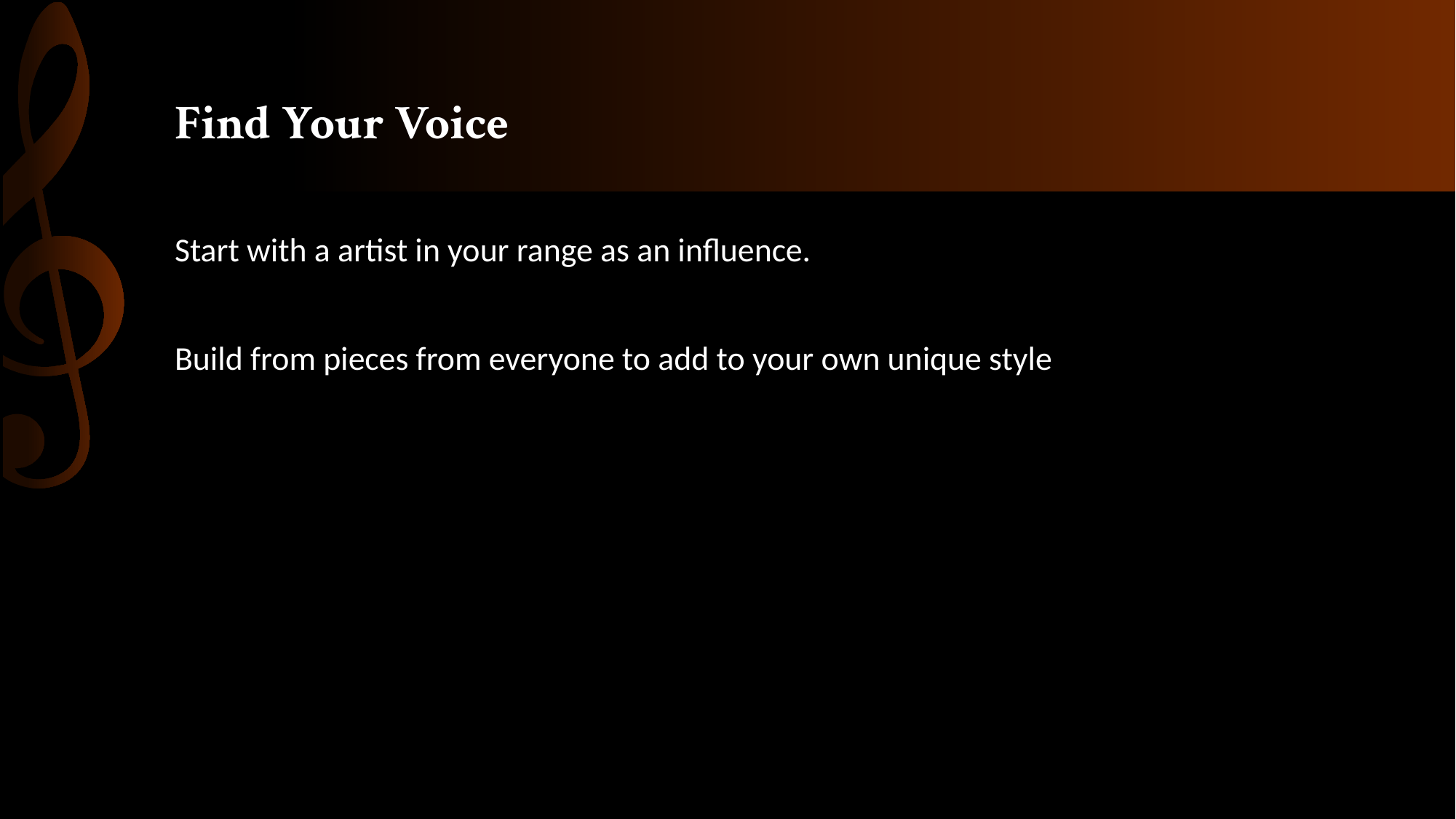

# Find Your Voice
Start with a artist in your range as an influence.

Build from pieces from everyone to add to your own unique style